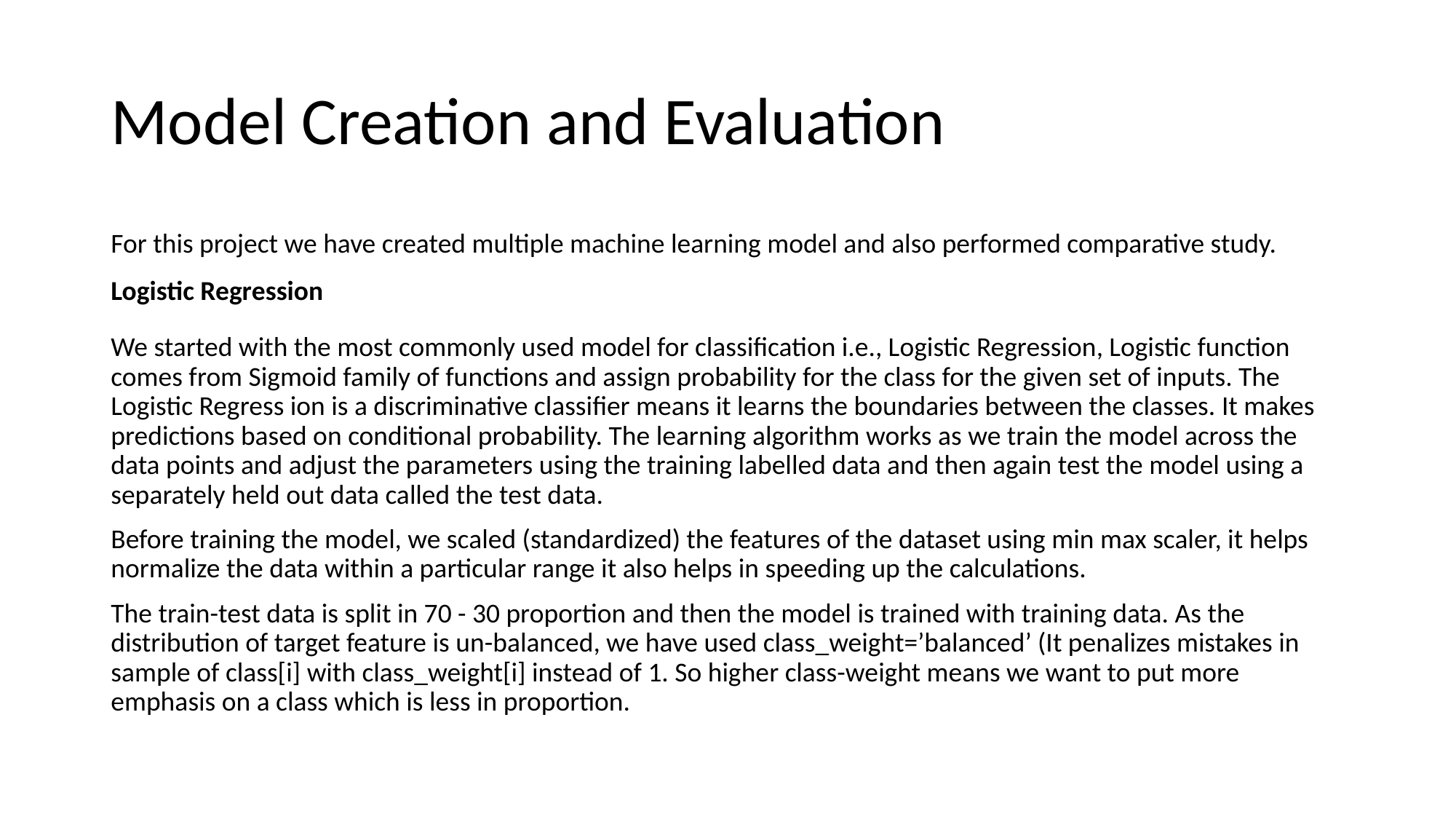

# Model Creation and Evaluation
For this project we have created multiple machine learning model and also performed comparative study.
Logistic Regression
We started with the most commonly used model for classification i.e., Logistic Regression, Logistic function comes from Sigmoid family of functions and assign probability for the class for the given set of inputs. The Logistic Regress ion is a discriminative classifier means it learns the boundaries between the classes. It makes predictions based on conditional probability. The learning algorithm works as we train the model across the data points and adjust the parameters using the training labelled data and then again test the model using a separately held out data called the test data.
Before training the model, we scaled (standardized) the features of the dataset using min max scaler, it helps normalize the data within a particular range it also helps in speeding up the calculations.
The train-test data is split in 70 - 30 proportion and then the model is trained with training data. As the distribution of target feature is un-balanced, we have used class_weight=’balanced’ (It penalizes mistakes in sample of class[i] with class_weight[i] instead of 1. So higher class-weight means we want to put more emphasis on a class which is less in proportion.